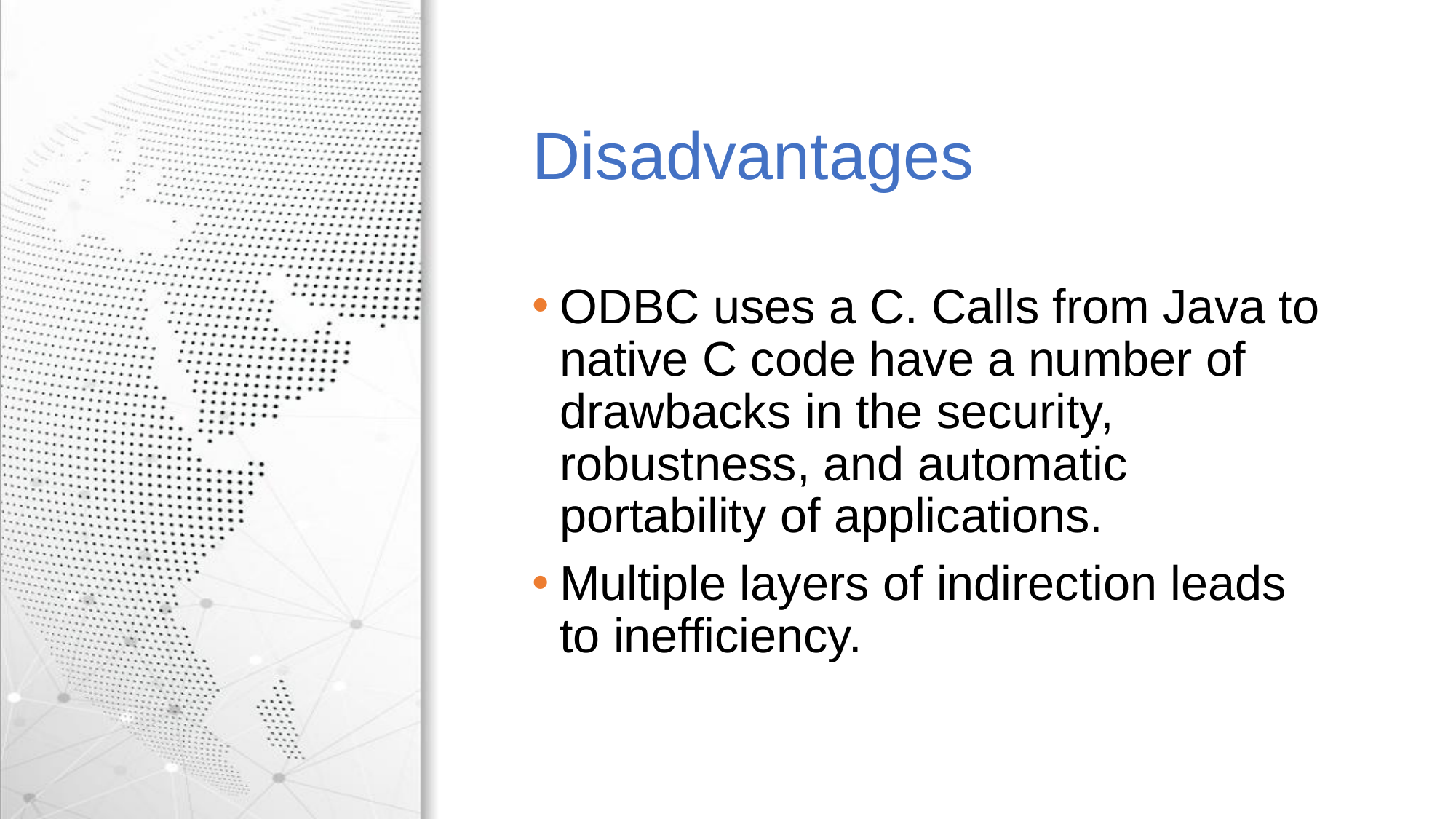

# Disadvantages
ODBC uses a C. Calls from Java to native C code have a number of drawbacks in the security, robustness, and automatic portability of applications.
Multiple layers of indirection leads to inefficiency.